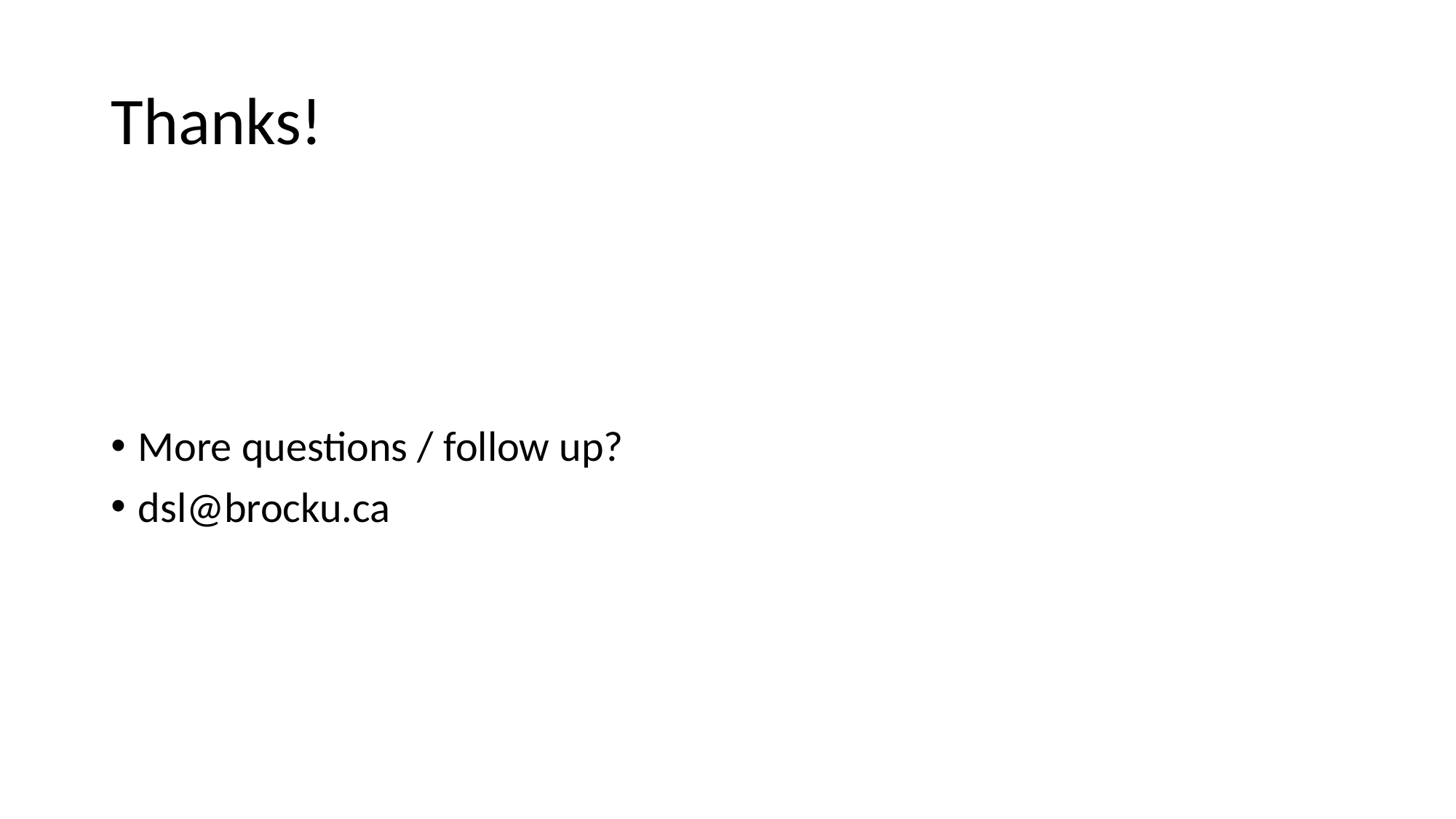

# Thanks!
More questions / follow up?
dsl@brocku.ca